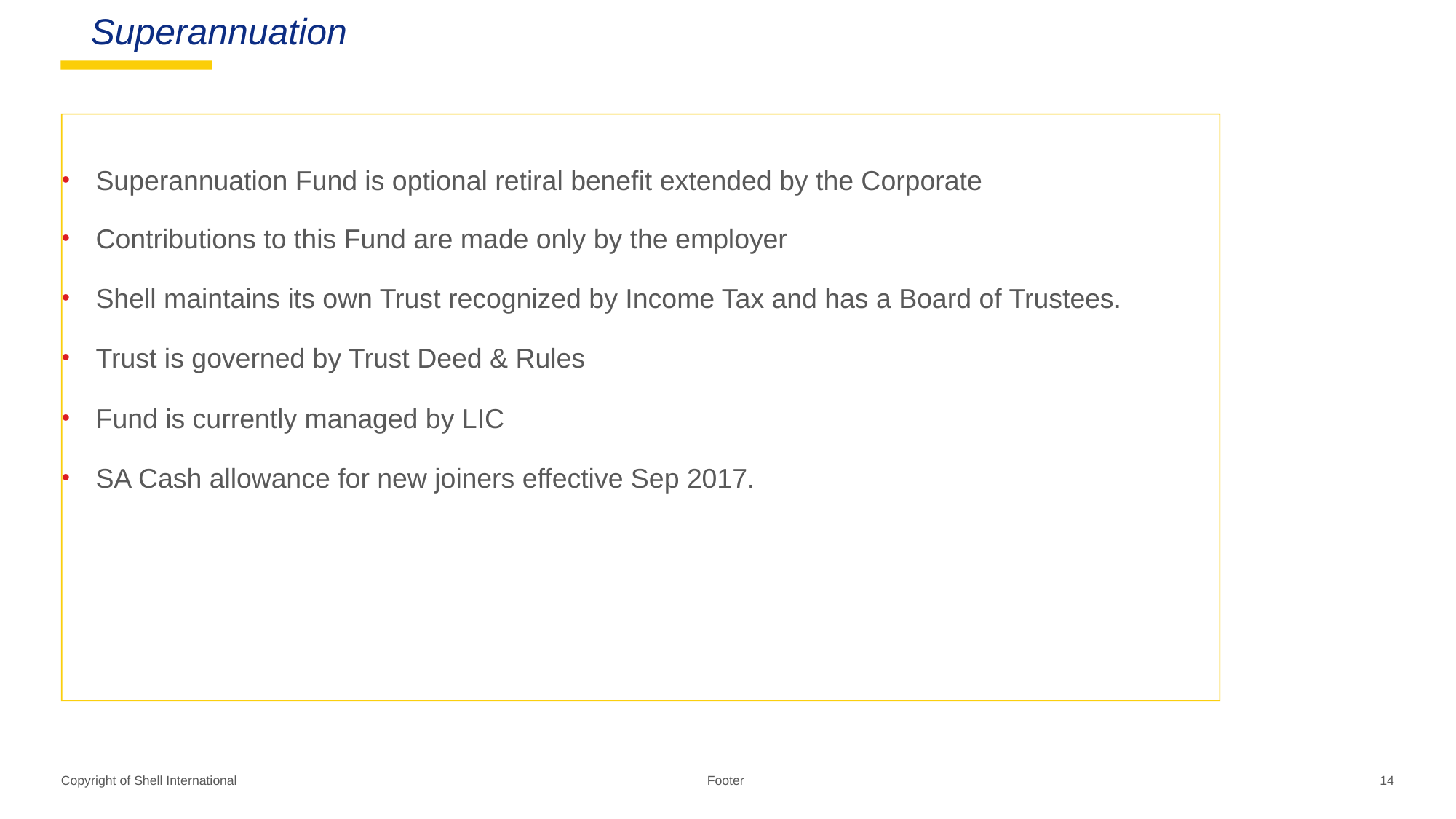

Superannuation

Superannuation Fund is optional retiral benefit extended by the Corporate

Contributions to this Fund are made only by the employer

Shell maintains its own Trust recognized by Income Tax and has a Board of Trustees.

Trust is governed by Trust Deed & Rules

Fund is currently managed by LIC

SA Cash allowance for new joiners effective Sep 2017.

Footer
14